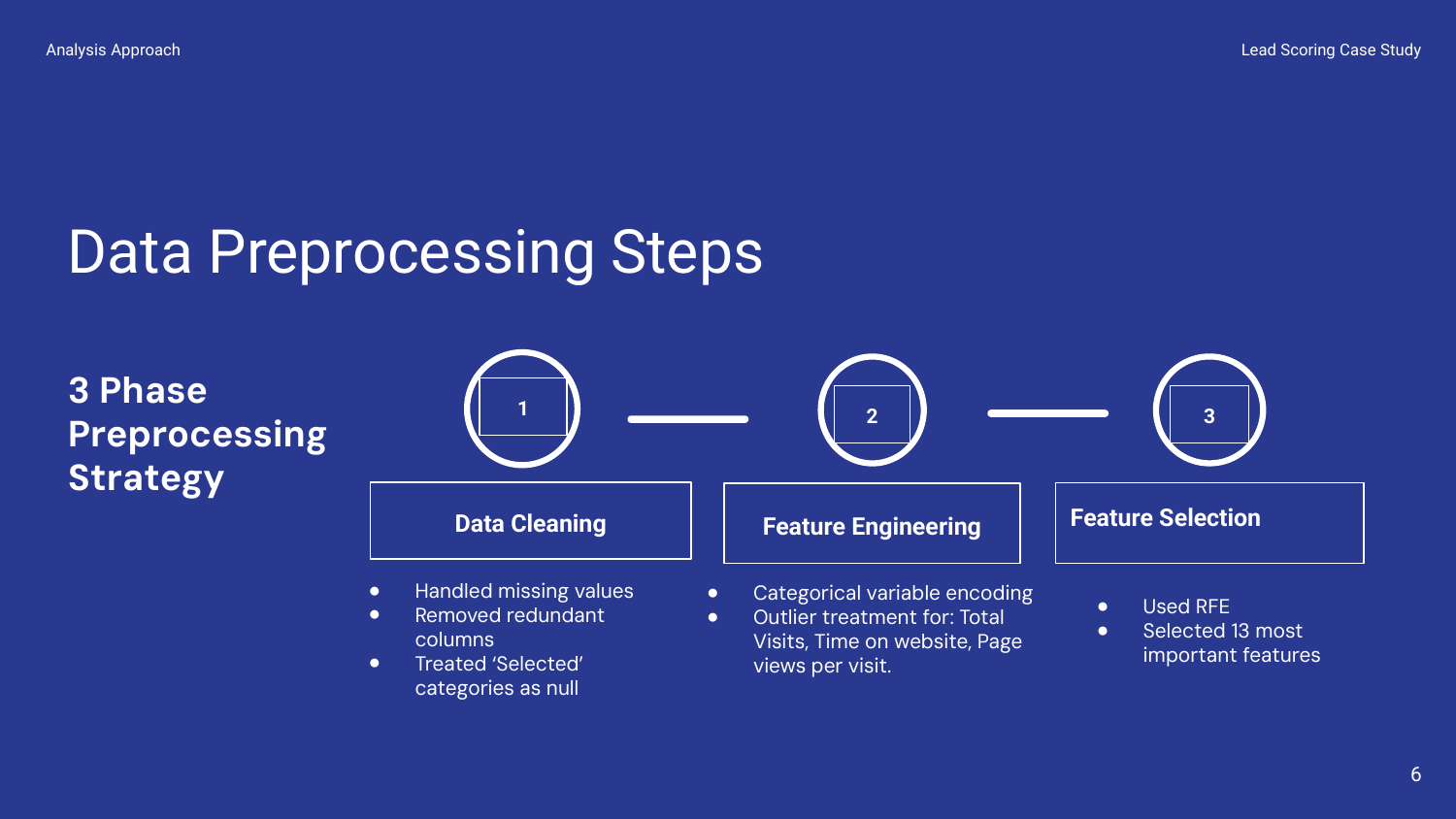

Analysis Approach
Lead Scoring Case Study
# Data Preprocessing Steps
3 Phase Preprocessing Strategy

1
Data Cleaning

3
Feature Selection

2
Feature Engineering

Handled missing values
Removed redundant columns
Treated ‘Selected’ categories as null
Categorical variable encoding
Outlier treatment for: Total Visits, Time on website, Page views per visit.

Used RFE
Selected 13 most important features
6